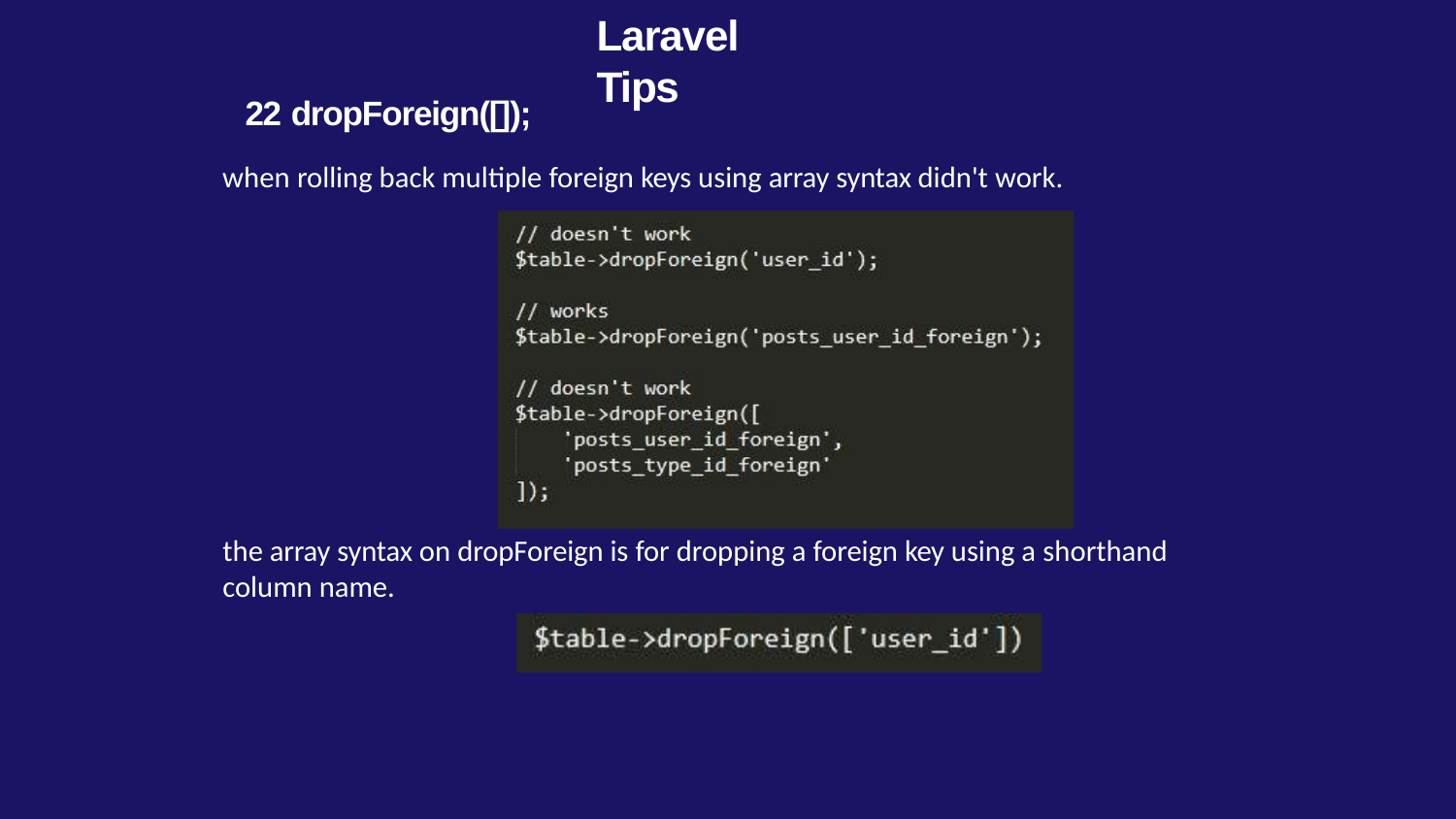

# Laravel Tips
22 dropForeign([]);
when rolling back multiple foreign keys using array syntax didn't work.

the array syntax on dropForeign is for dropping a foreign key using a shorthand  column name.